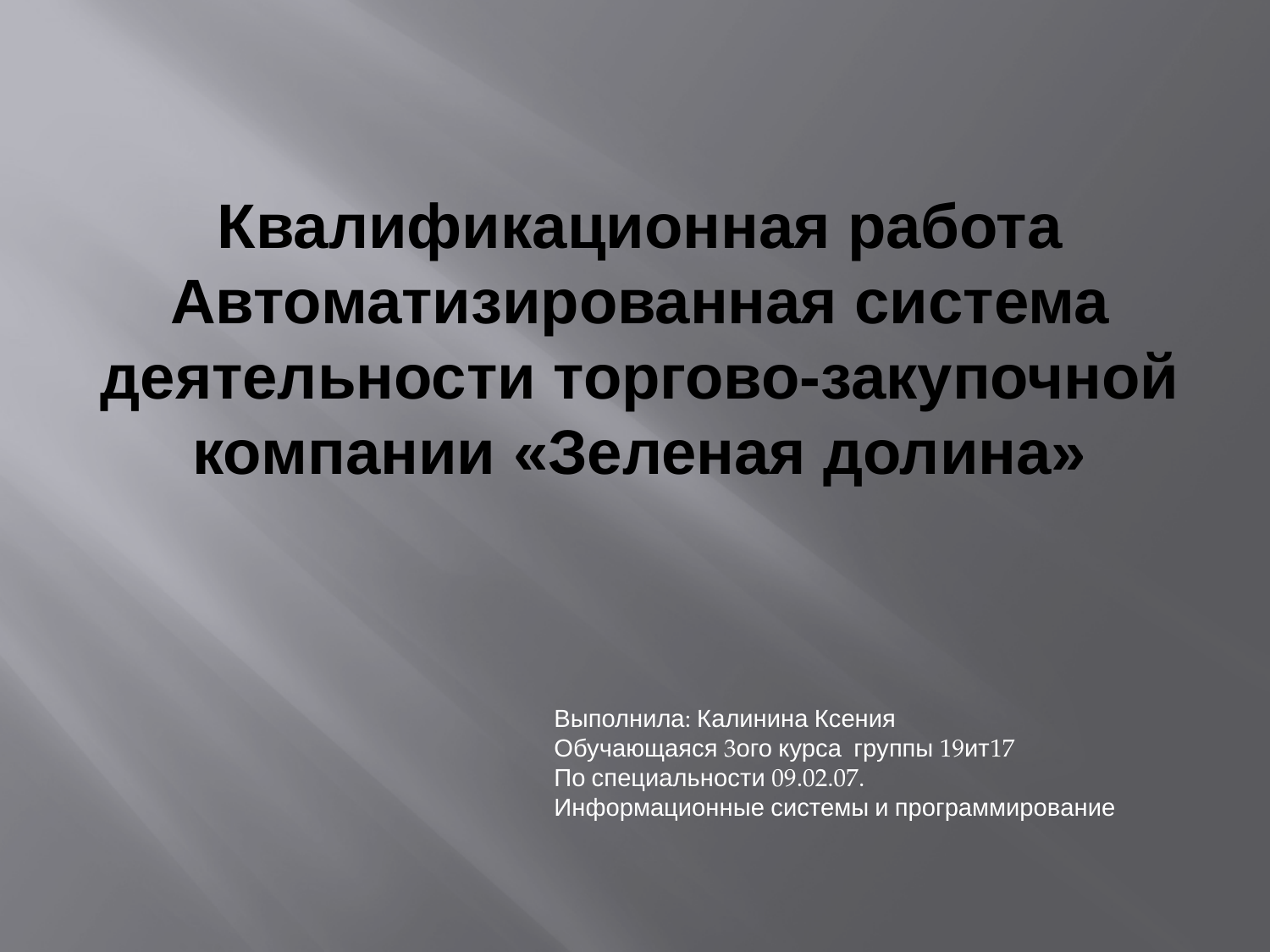

# Квалификационная работа Автоматизированная система деятельности торгово-закупочной компании «Зеленая долина»
Выполнила: Калинина Ксения
Обучающаяся 3ого курса  группы 19ит17
По специальности 09.02.07.
Информационные системы и программирование